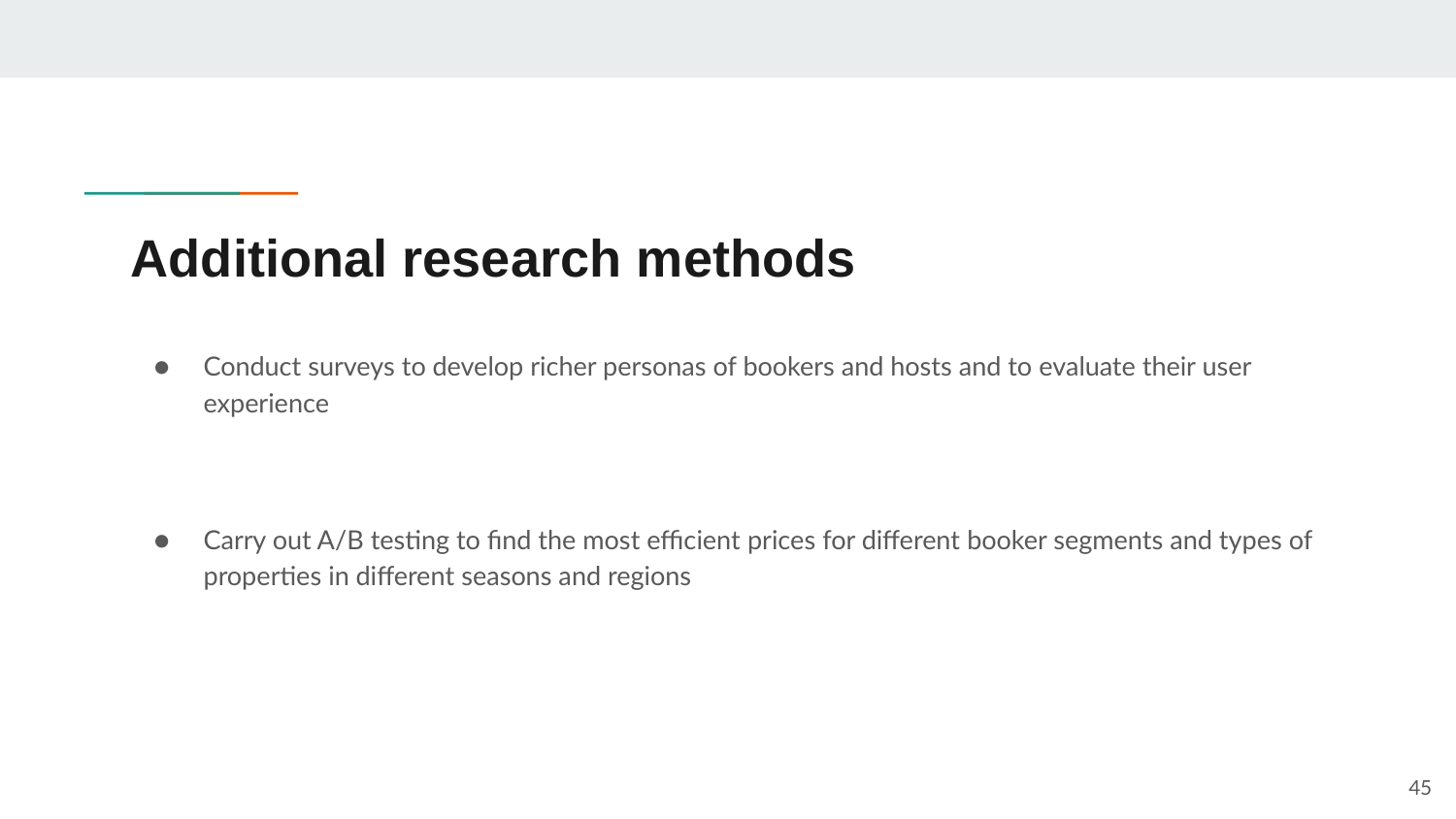

# Additional research methods

Conduct surveys to develop richer personas of bookers and hosts and to evaluate their user experience

Carry out A/B testing to find the most efficient prices for different booker segments and types of properties in different seasons and regions
45